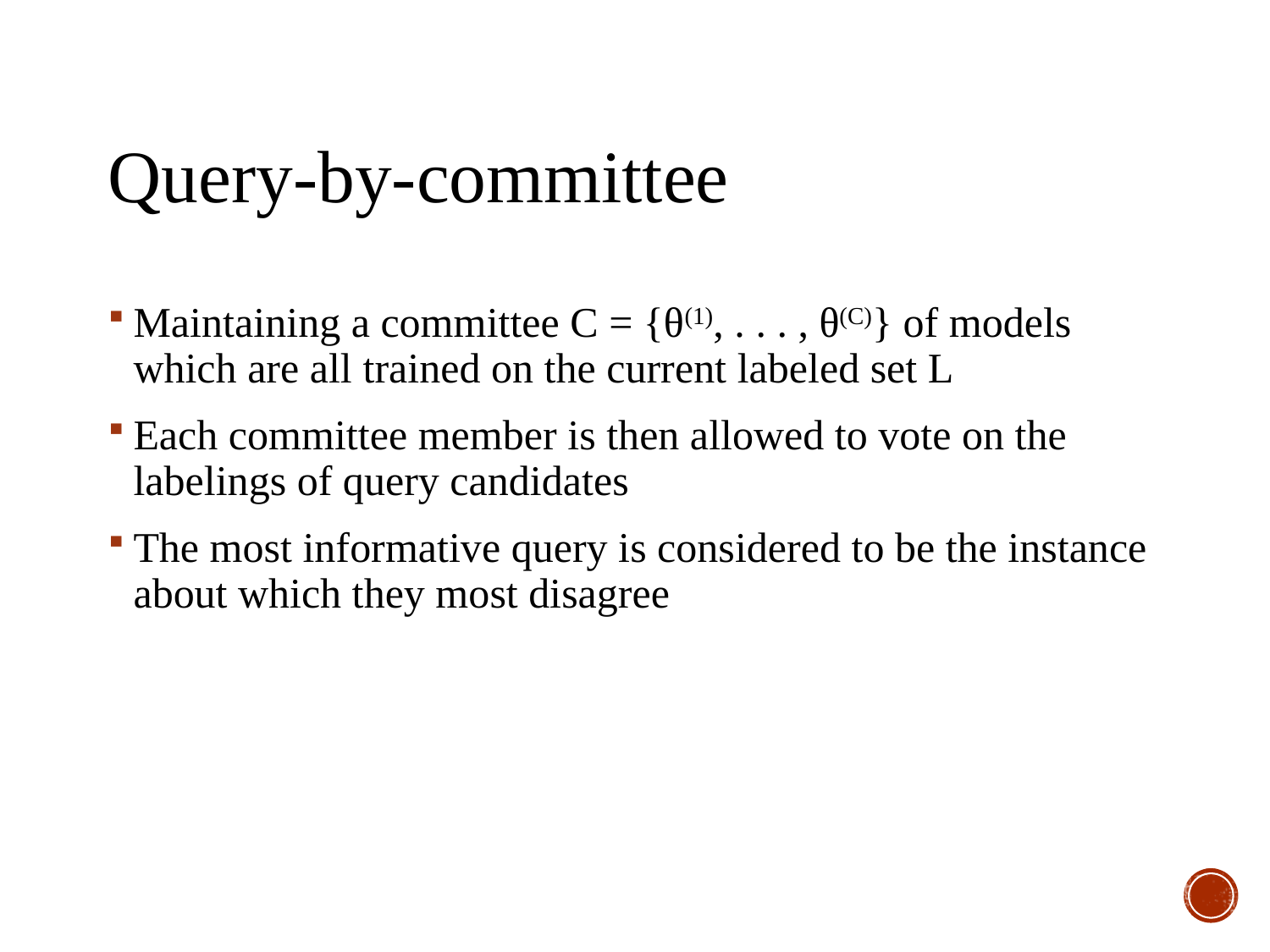

# Query-by-committee
Maintaining a committee C = {θ(1), . . . , θ(C)} of models which are all trained on the current labeled set L
Each committee member is then allowed to vote on the labelings of query candidates
The most informative query is considered to be the instance about which they most disagree